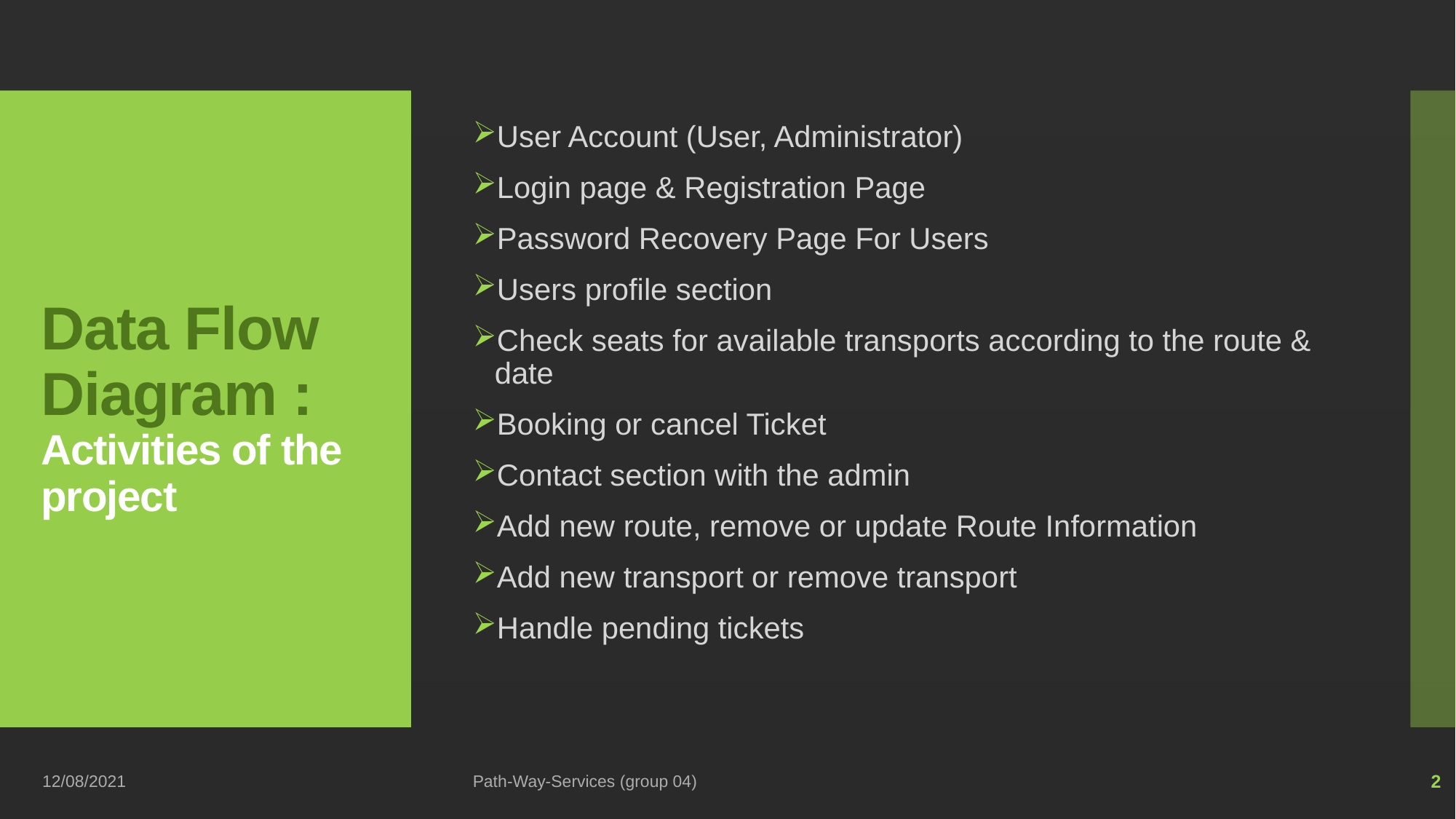

User Account (User, Administrator)
Login page & Registration Page
Password Recovery Page For Users
Users profile section
Check seats for available transports according to the route & date
Booking or cancel Ticket
Contact section with the admin
Add new route, remove or update Route Information
Add new transport or remove transport
Handle pending tickets

# Data Flow Diagram : Activities of the project
12/08/2021
Path-Way-Services (group 04)
2